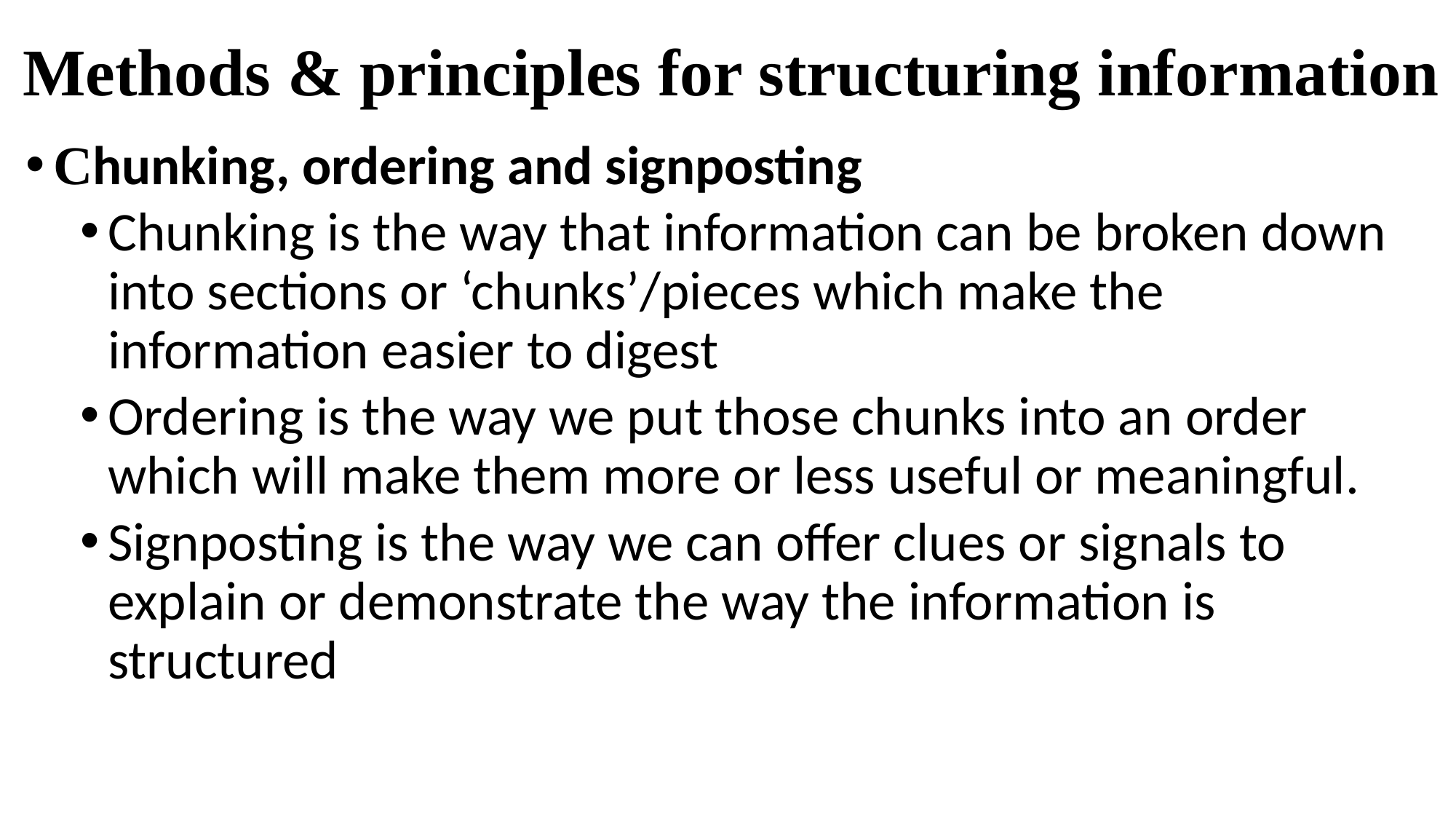

# Methods & principles for structuring information
Chunking, ordering and signposting
Chunking is the way that information can be broken down into sections or ‘chunks’/pieces which make the information easier to digest
Ordering is the way we put those chunks into an order which will make them more or less useful or meaningful.
Signposting is the way we can offer clues or signals to explain or demonstrate the way the information is structured